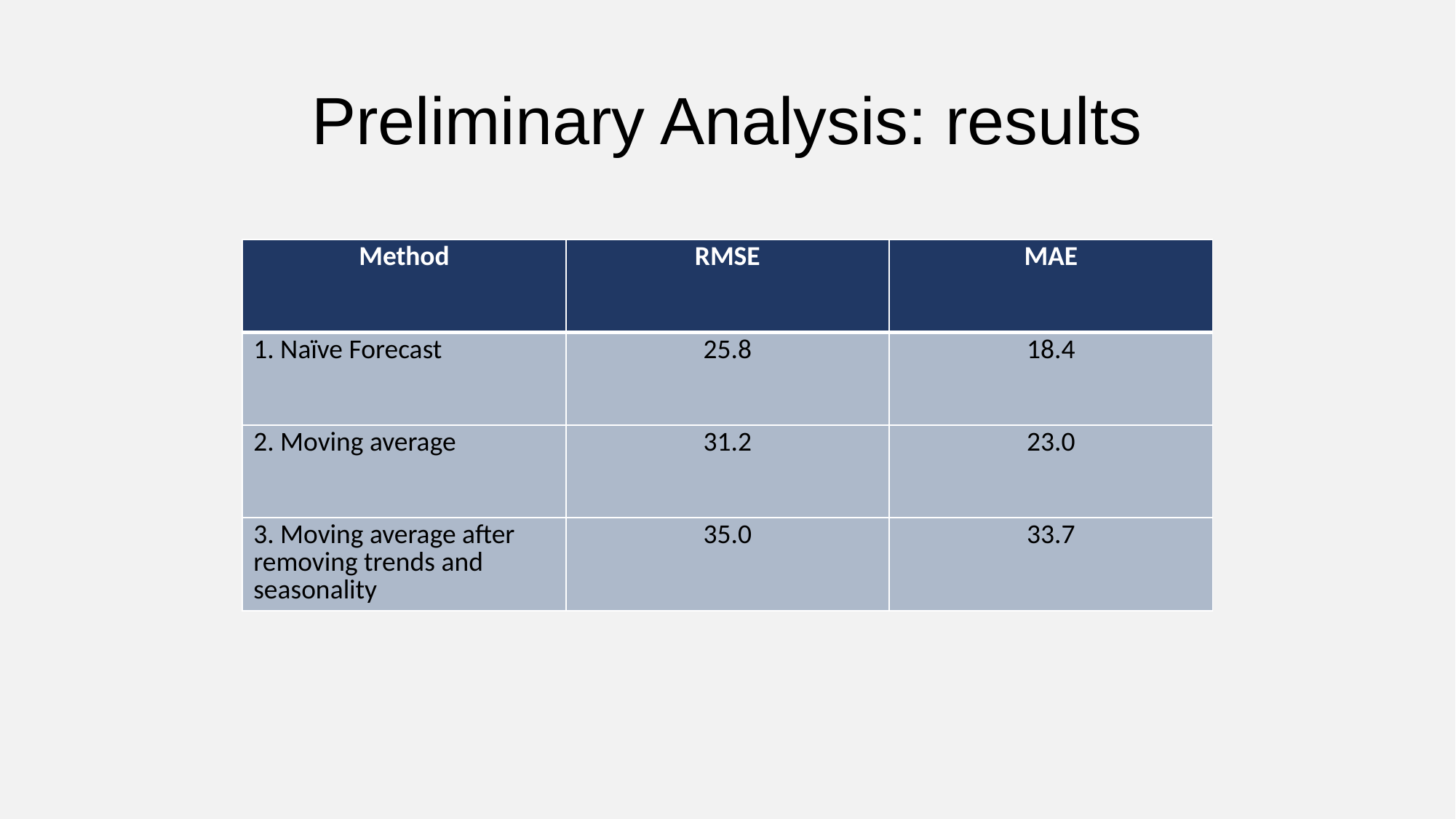

# Preliminary Analysis: results

| Method | RMSE | MAE |
| --- | --- | --- |
| 1. Naïve Forecast | 25.8 | 18.4 |
| 2. Moving average | 31.2 | 23.0 |
| 3. Moving average after removing trends and seasonality | 35.0 | 33.7 |